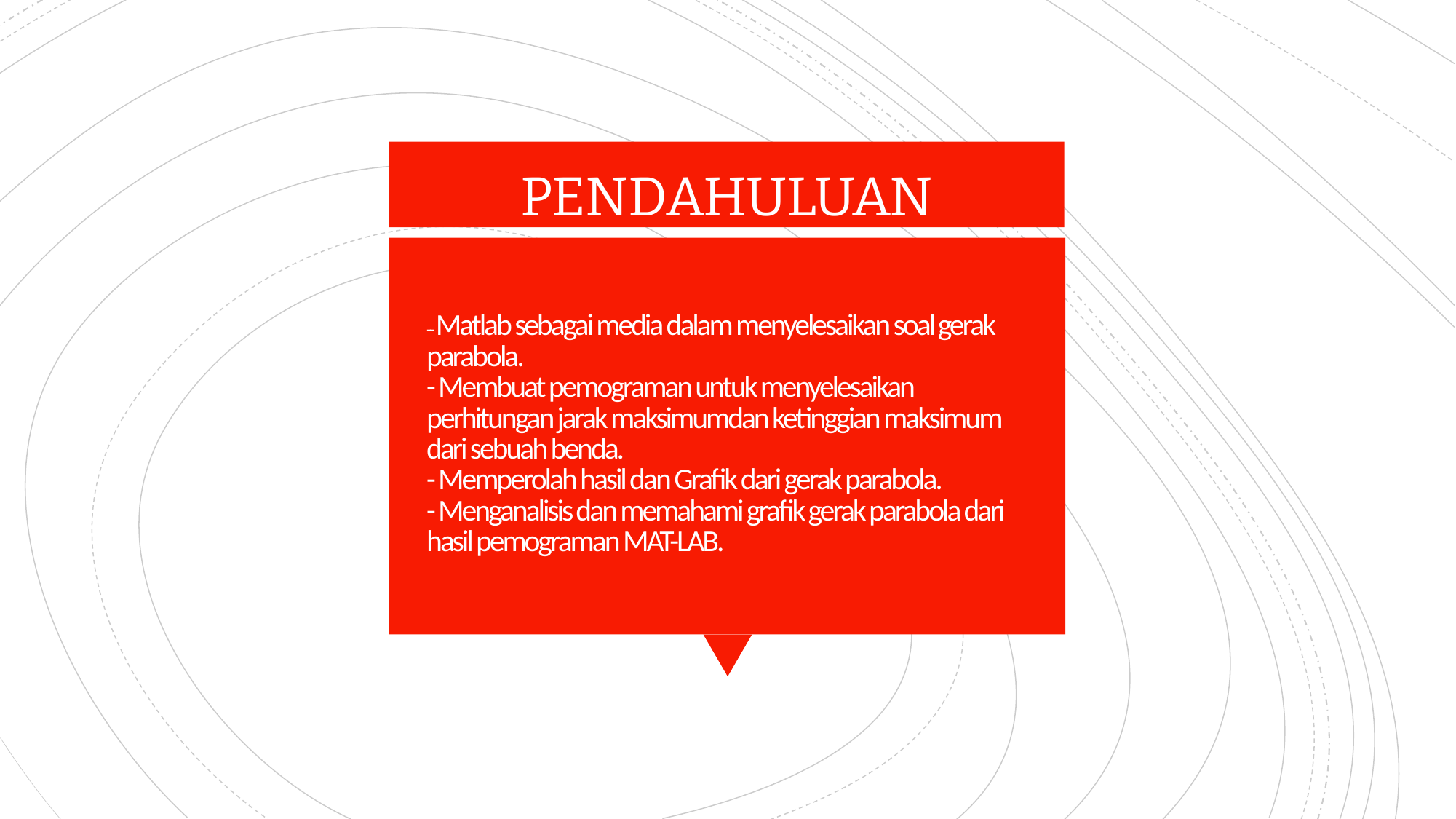

PENDAHULUAN
# -- Matlab sebagai media dalam menyelesaikan soal gerak parabola. - Membuat pemograman untuk menyelesaikan  perhitungan jarak maksimumdan ketinggian maksimum dari sebuah benda. - Memperolah hasil dan Graﬁk dari gerak parabola. - Menganalisis dan memahami graﬁk gerak parabola dari hasil pemograman MAT-LAB.